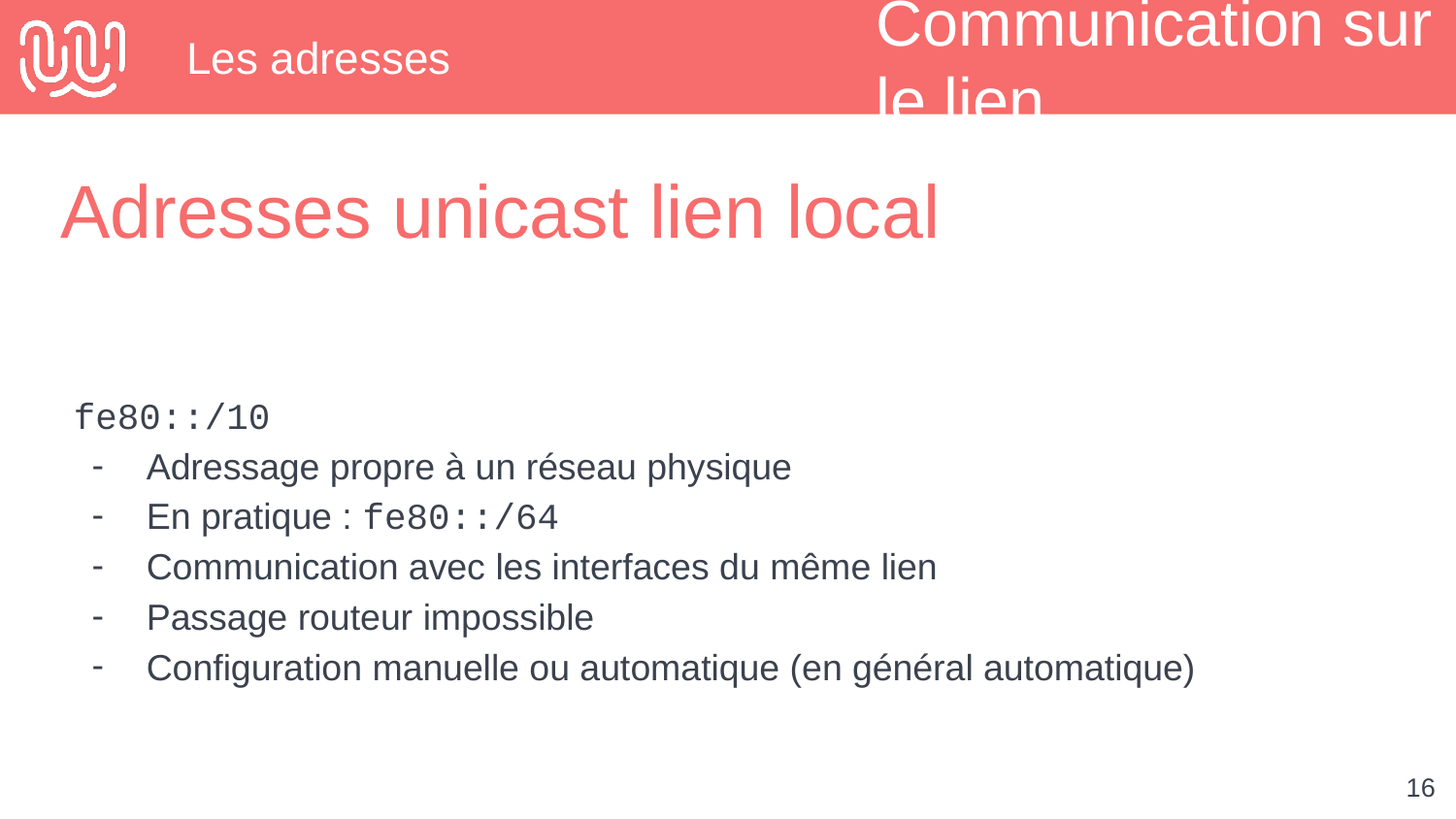

# Les adresses
Communication sur le lien
Adresses unicast lien local
fe80::/10
Adressage propre à un réseau physique
En pratique : fe80::/64
Communication avec les interfaces du même lien
Passage routeur impossible
Configuration manuelle ou automatique (en général automatique)
16